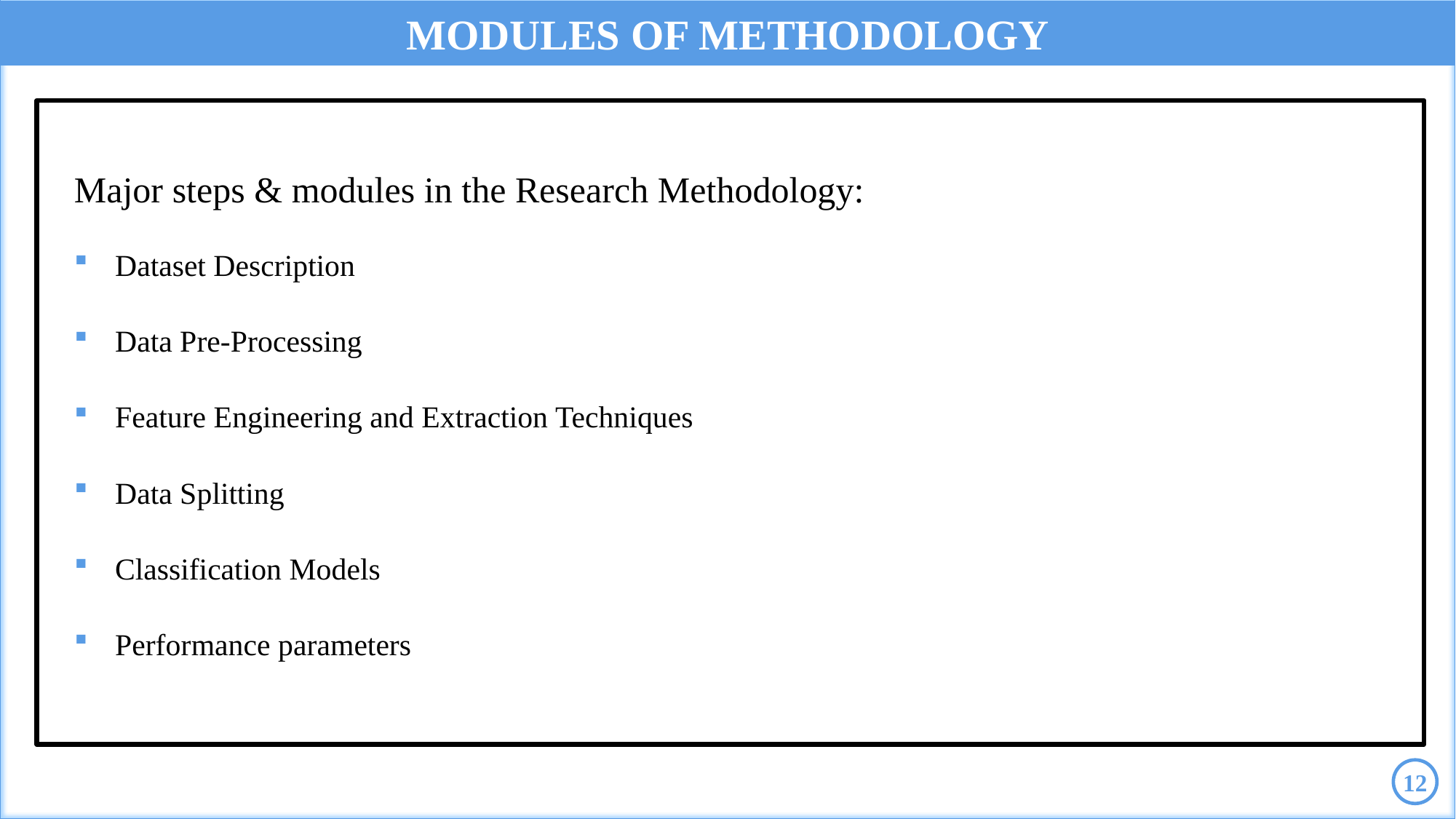

MODULES OF METHODOLOGY
Major steps & modules in the Research Methodology:
Dataset Description
Data Pre-Processing
Feature Engineering and Extraction Techniques
Data Splitting
Classification Models
Performance parameters

12